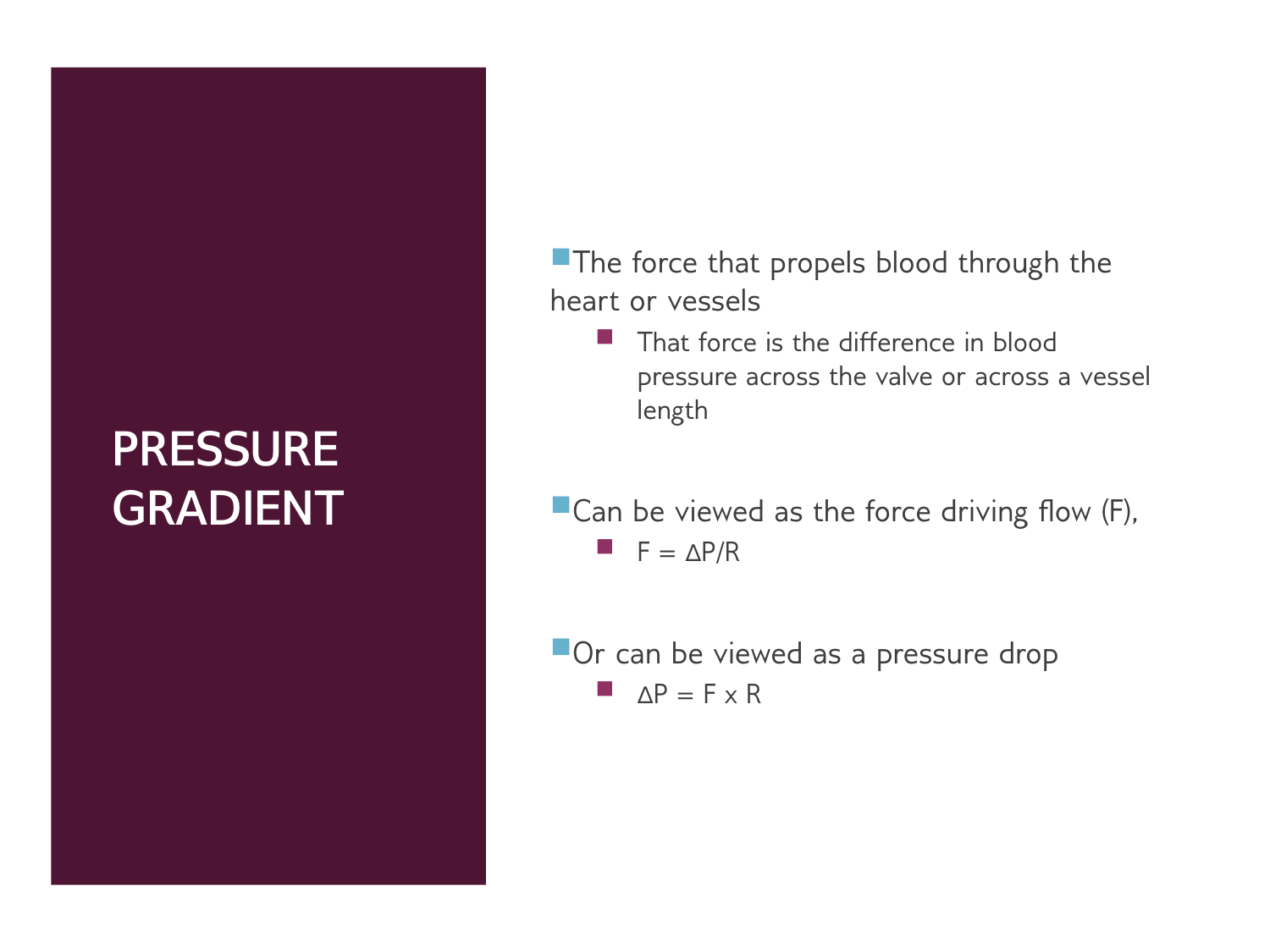

# Pressure Gradient
The force that propels blood through the heart or vessels
That force is the difference in blood pressure across the valve or across a vessel length

Can be viewed as the force driving flow (F),
F = ∆P/R

Or can be viewed as a pressure drop
∆P = F x R